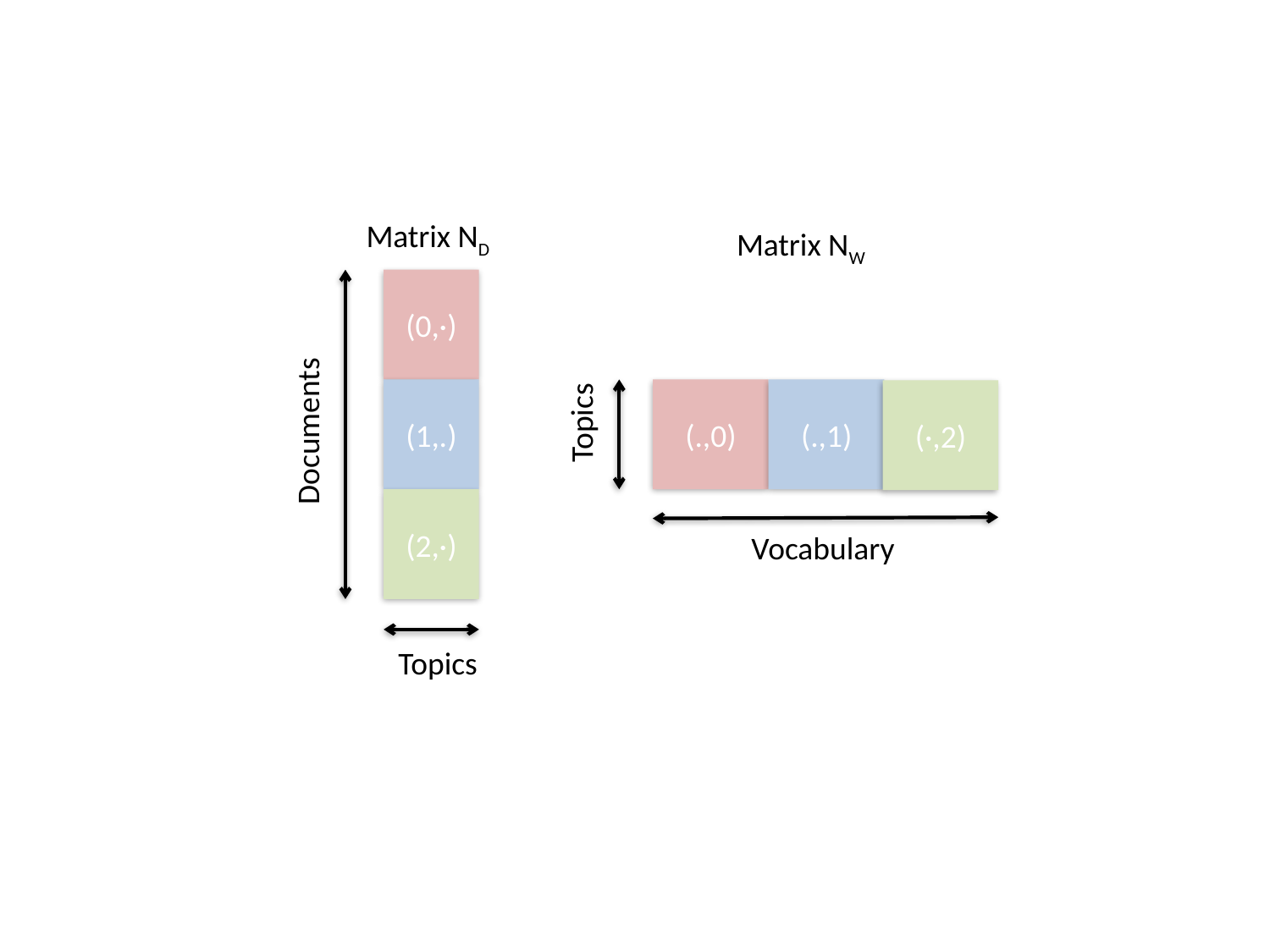

Matrix ND
Matrix NW
(0,·)
Documents
(1,.)
Topics
(.,0)
(.,1)
(·,2)
(2,·)
Vocabulary
Topics